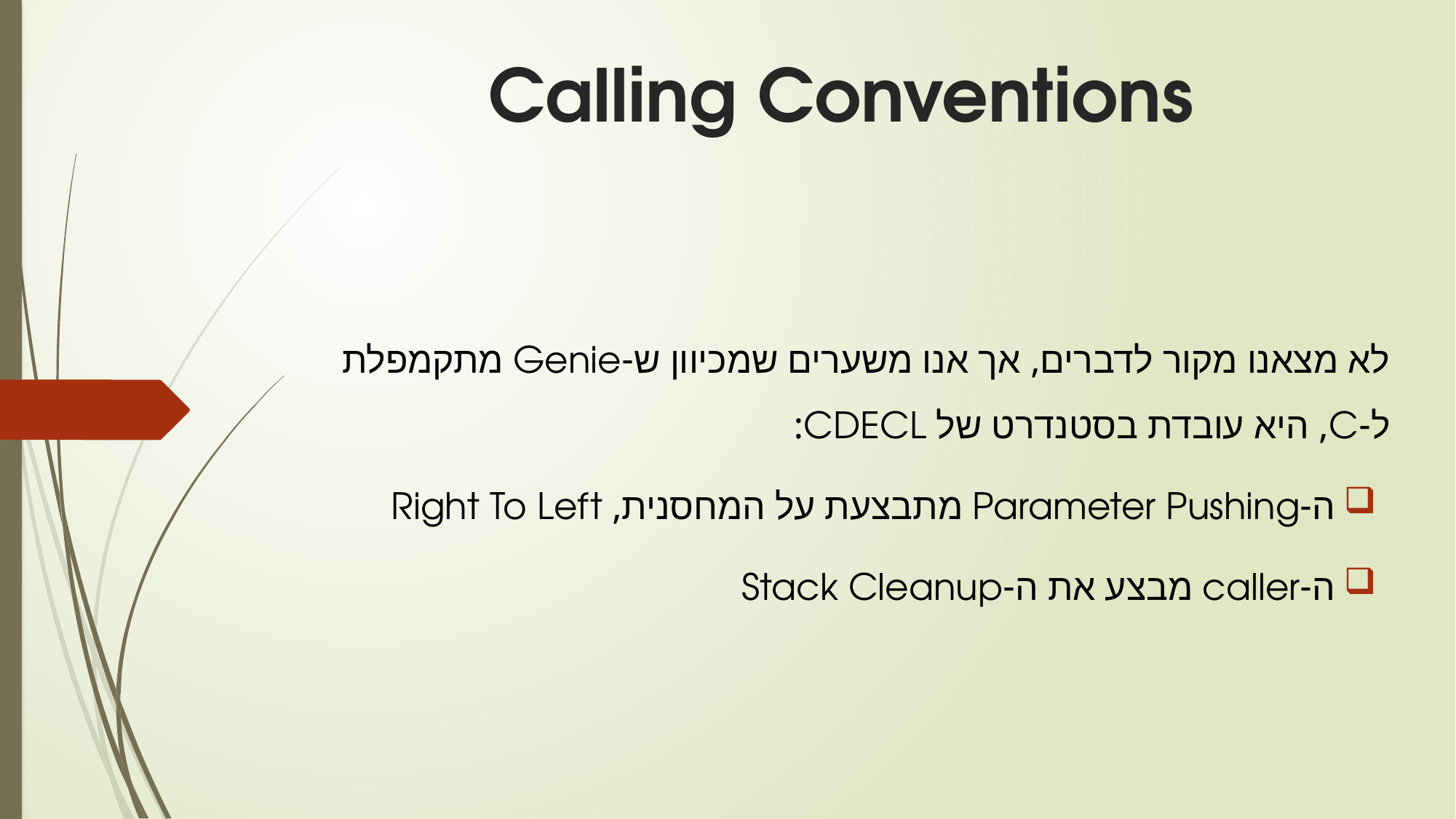

# Calling Conventions
לא מצאנו מקור לדברים, אך אנו משערים שמכיוון ש-Genie מתקמפלת ל-C, היא עובדת בסטנדרט של CDECL:
ה-Parameter Pushing מתבצעת על המחסנית, Right To Left
ה-caller מבצע את ה-Stack Cleanup